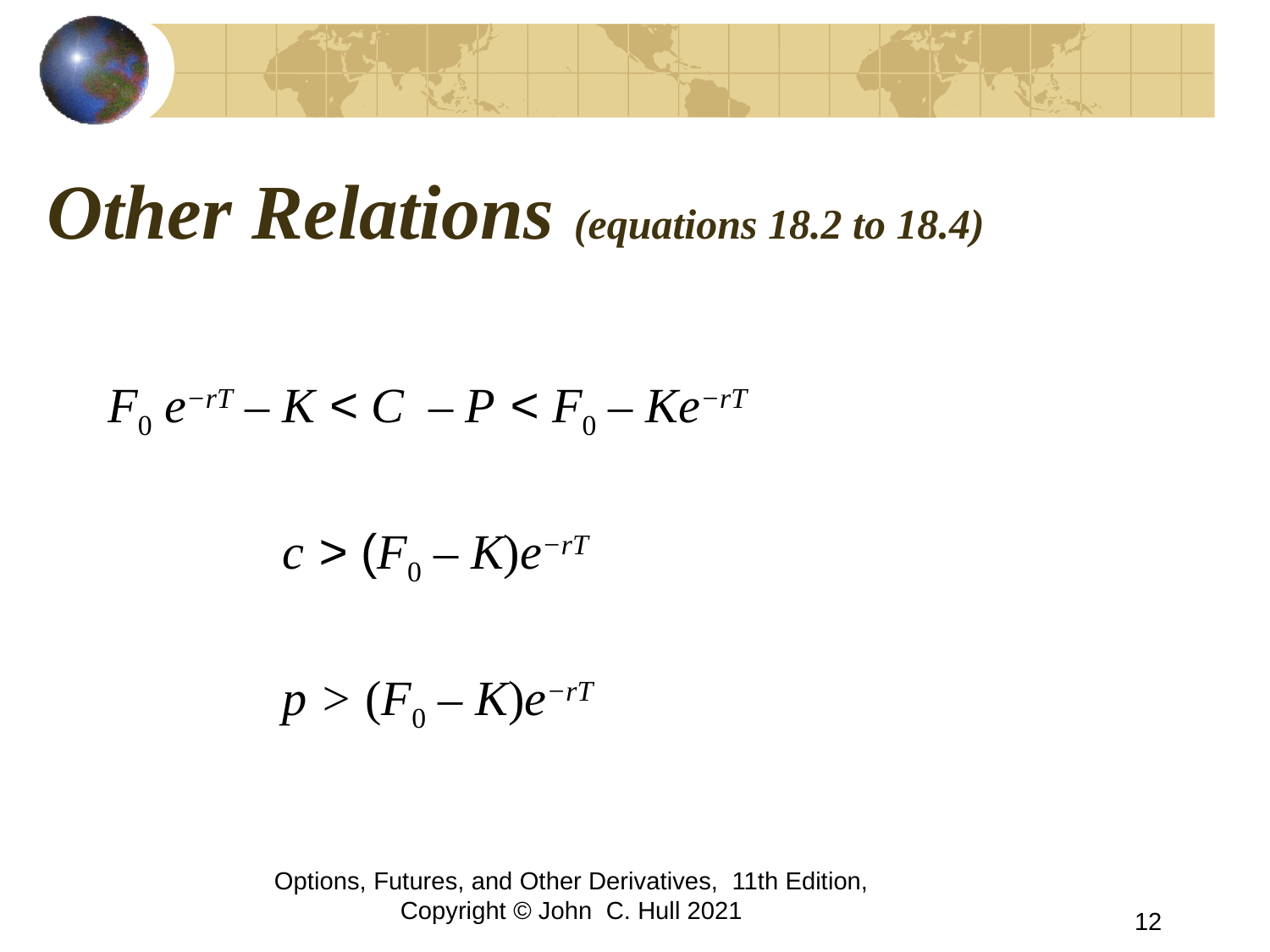

# Other Relations (equations 18.2 to 18.4)

F0 e−rT – K < C  – P < F0 – Ke−rT

		c > (F0 – K)e−rT

		p > (F0 – K)e−rT
Options, Futures, and Other Derivatives,  11th Edition, Copyright © John  C. Hull 2021
12